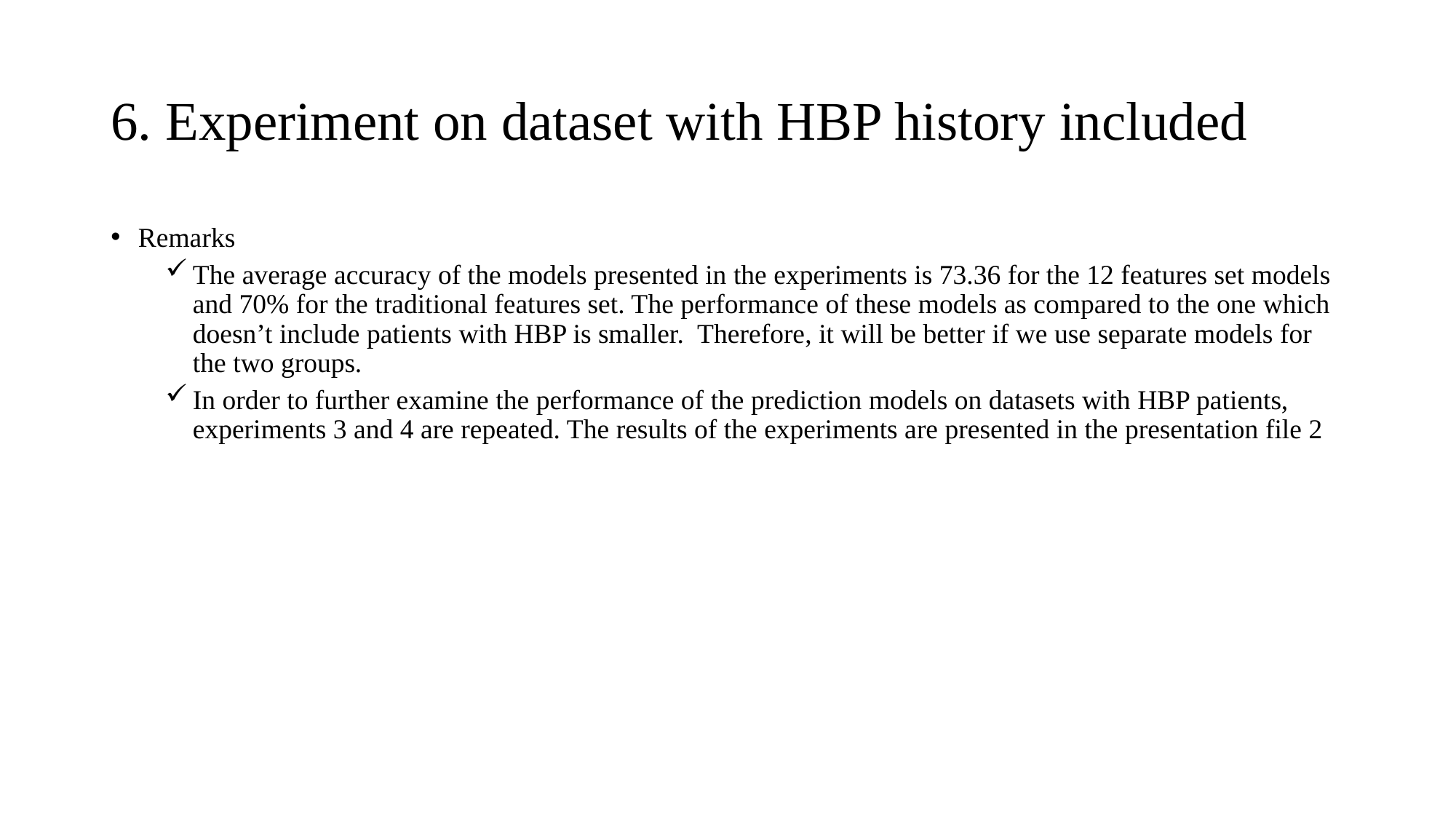

# 6. Experiment on dataset with HBP history included
Remarks
The average accuracy of the models presented in the experiments is 73.36 for the 12 features set models and 70% for the traditional features set. The performance of these models as compared to the one which doesn’t include patients with HBP is smaller.  Therefore, it will be better if we use separate models for the two groups.
In order to further examine the performance of the prediction models on datasets with HBP patients, experiments 3 and 4 are repeated. The results of the experiments are presented in the presentation file 2